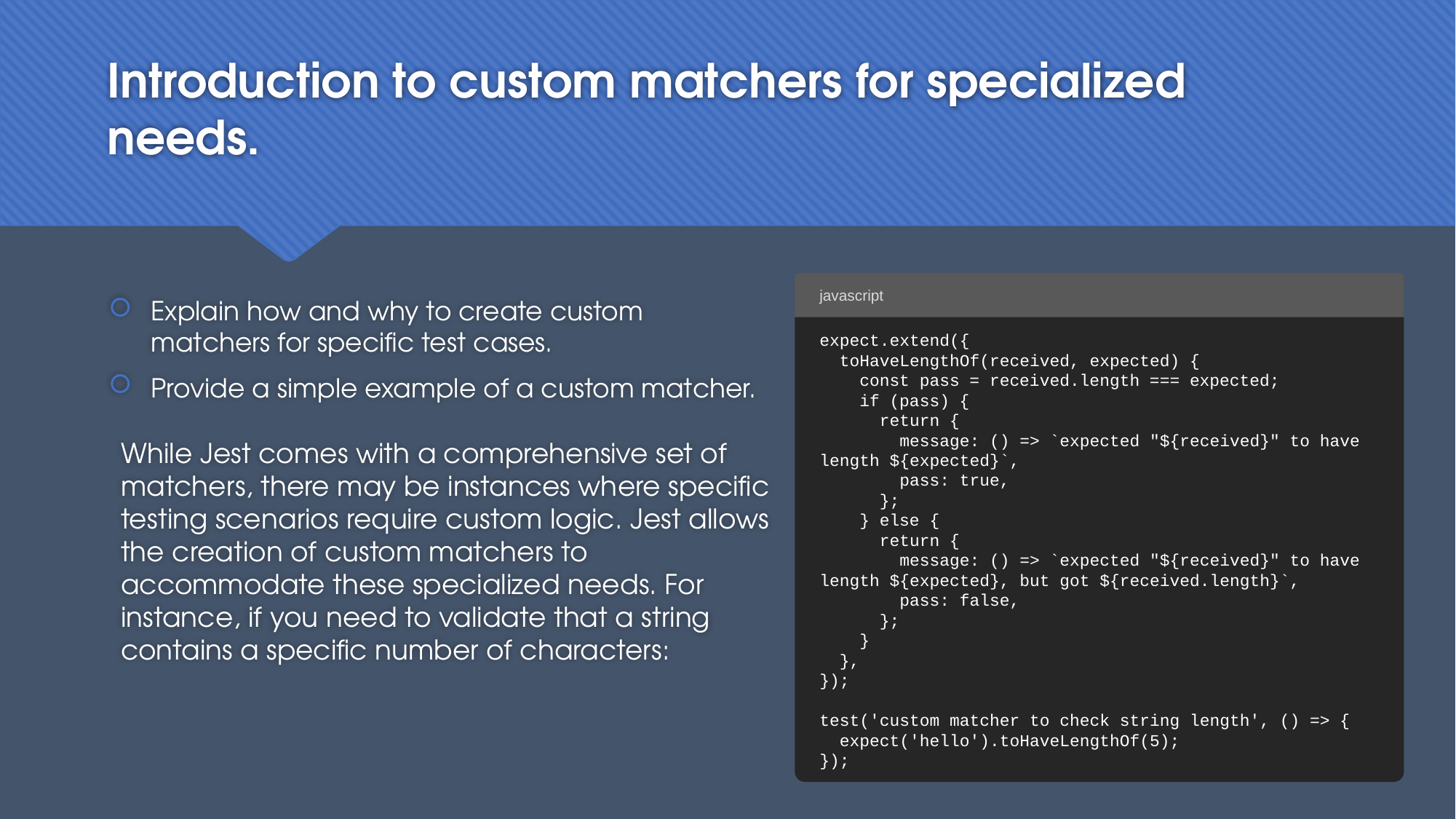

# Introduction to custom matchers for specialized needs.

javascript
Explain how and why to create custom matchers for specific test cases.
Provide a simple example of a custom matcher.

expect.extend({
  toHaveLengthOf(received, expected) {
    const pass = received.length === expected;
    if (pass) {
      return {
        message: () => `expected "${received}" to have length ${expected}`,
        pass: true,
      };
    } else {
      return {
        message: () => `expected "${received}" to have length ${expected}, but got ${received.length}`,
        pass: false,
      };
    }
  },
});

test('custom matcher to check string length', () => {
  expect('hello').toHaveLengthOf(5);
});
While Jest comes with a comprehensive set of matchers, there may be instances where specific testing scenarios require custom logic. Jest allows the creation of custom matchers to accommodate these specialized needs. For instance, if you need to validate that a string contains a specific number of characters: